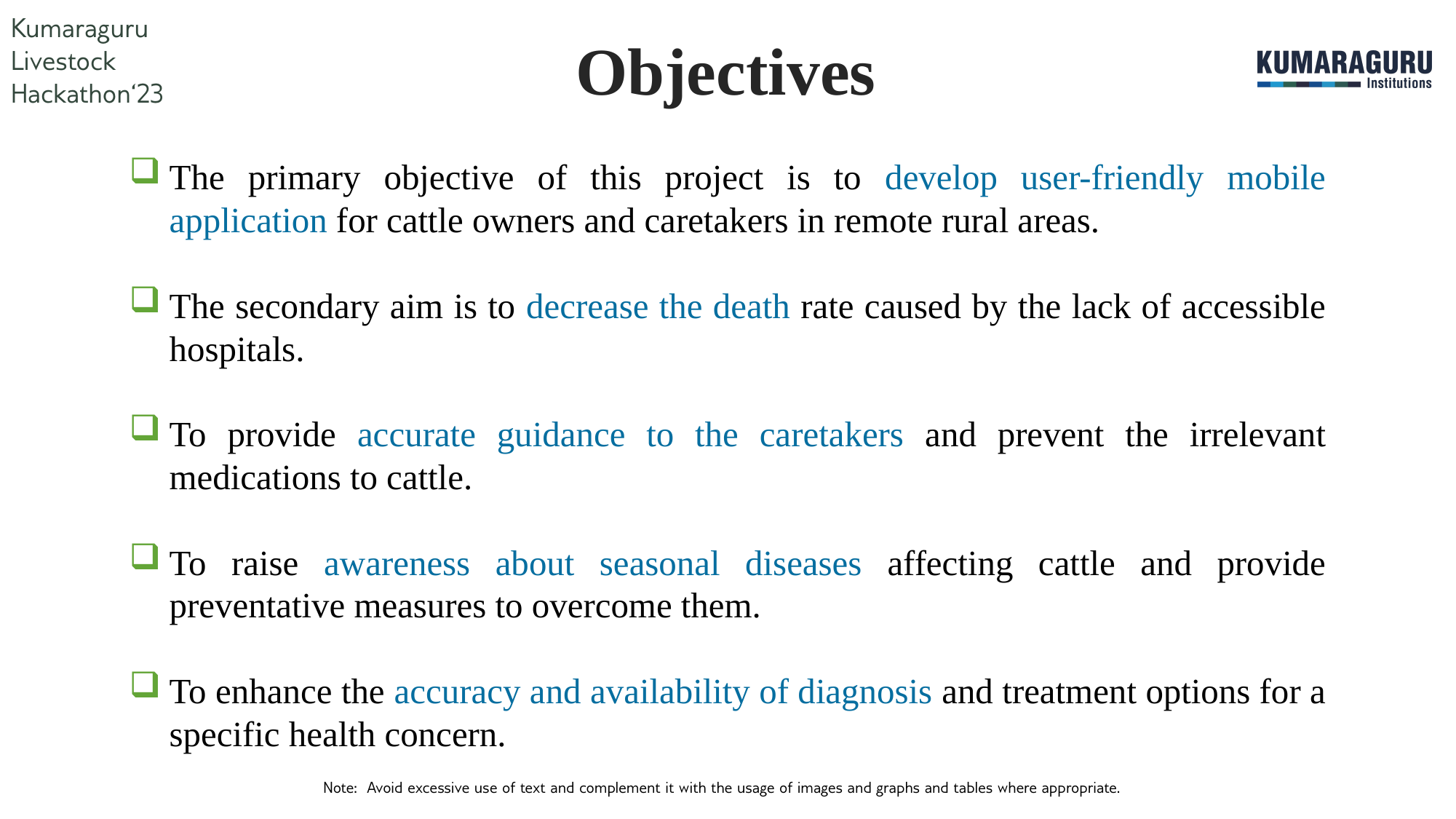

# Objectives
The primary objective of this project is to develop user-friendly mobile application for cattle owners and caretakers in remote rural areas.

The secondary aim is to decrease the death rate caused by the lack of accessible hospitals.

To provide accurate guidance to the caretakers and prevent the irrelevant medications to cattle.

To raise awareness about seasonal diseases affecting cattle and provide preventative measures to overcome them.

To enhance the accuracy and availability of diagnosis and treatment options for a specific health concern.